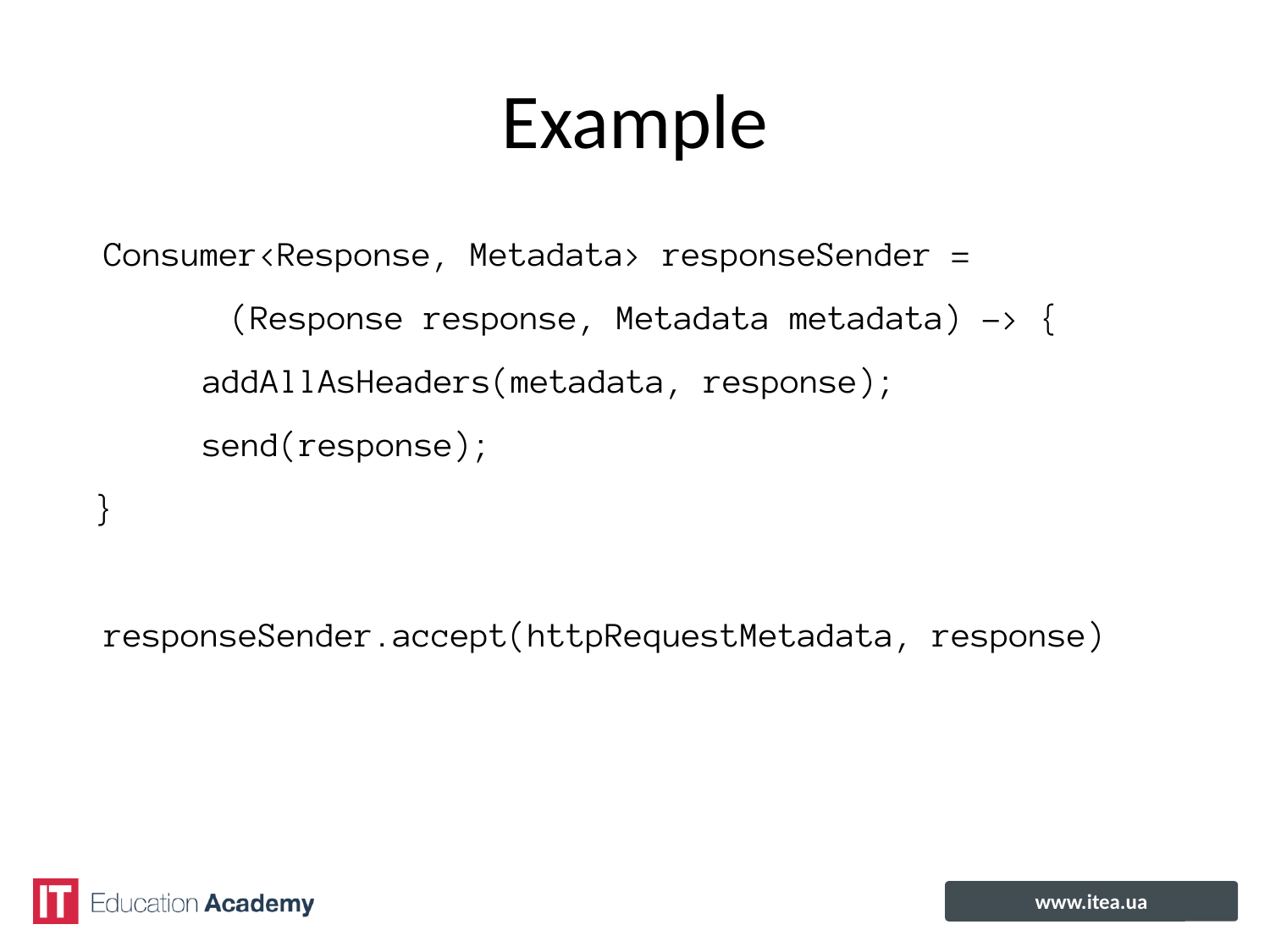

# Example
Consumer<Response, Metadata> responseSender =
(Response response, Metadata metadata) -> {
	addAllAsHeaders(metadata, response);
	send(response);
 }

responseSender.accept(httpRequestMetadata, response)